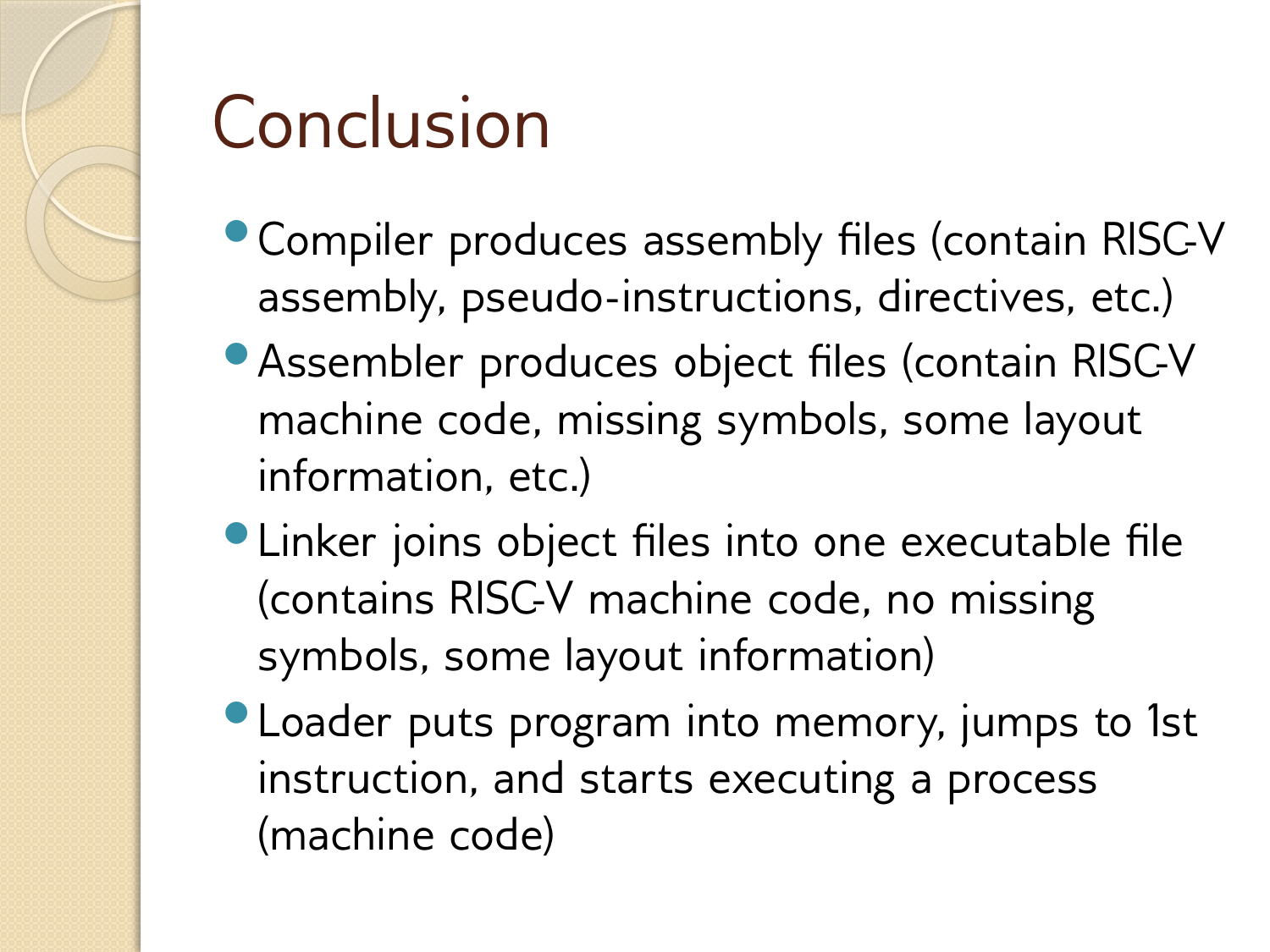

# Conclusion
Compiler produces assembly files (contain RISC-V assembly, pseudo-instructions, directives, etc.)
Assembler produces object files (contain RISC-V machine code, missing symbols, some layout information, etc.)
Linker joins object files into one executable file (contains RISC-V machine code, no missing symbols, some layout information)
Loader puts program into memory, jumps to 1st instruction, and starts executing a process (machine code)